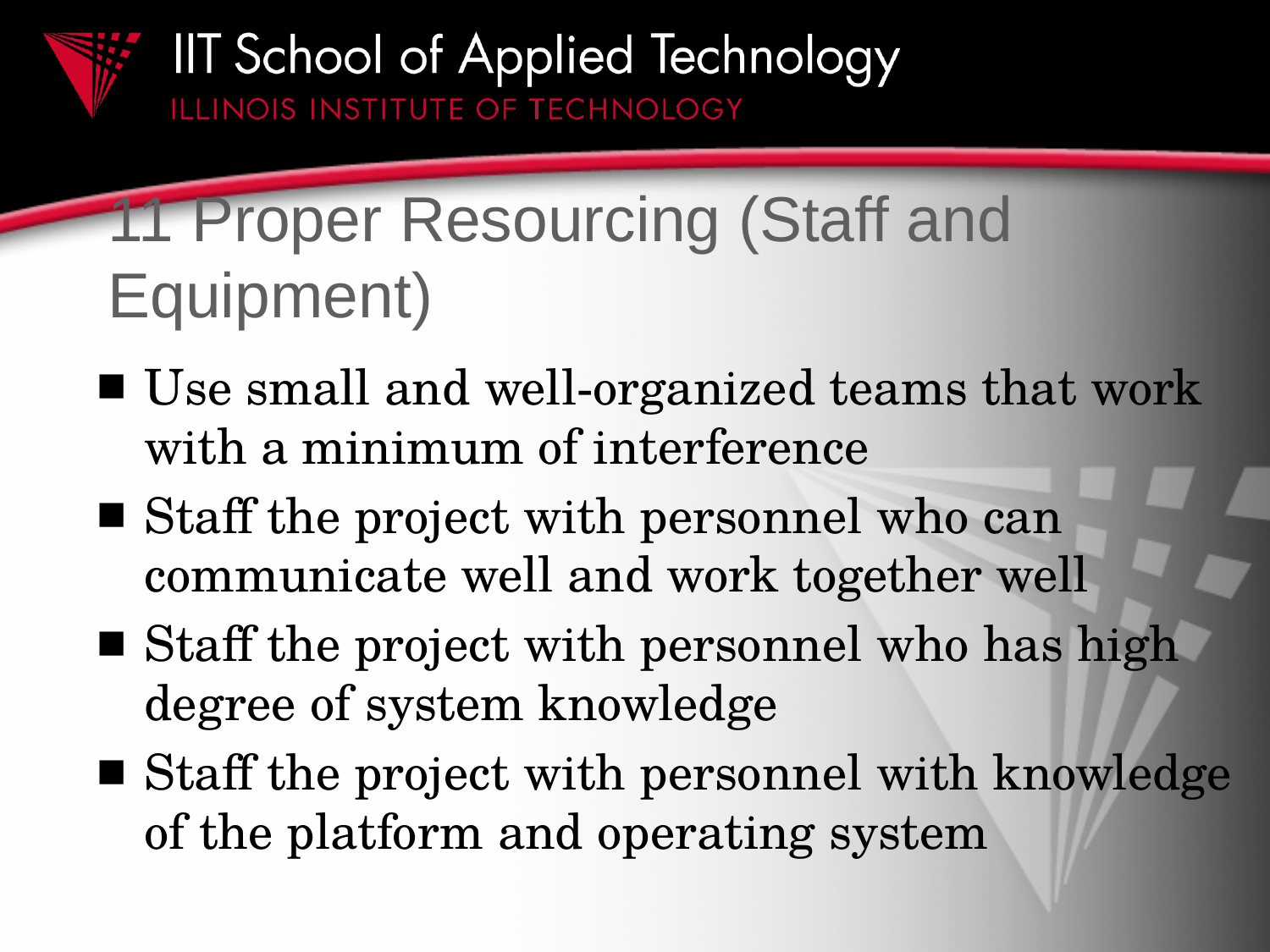

# 11 Proper Resourcing (Staff and Equipment)
Use small and well-organized teams that work with a minimum of interference
Staff the project with personnel who can communicate well and work together well
Staff the project with personnel who has high degree of system knowledge
Staff the project with personnel with knowledge of the platform and operating system